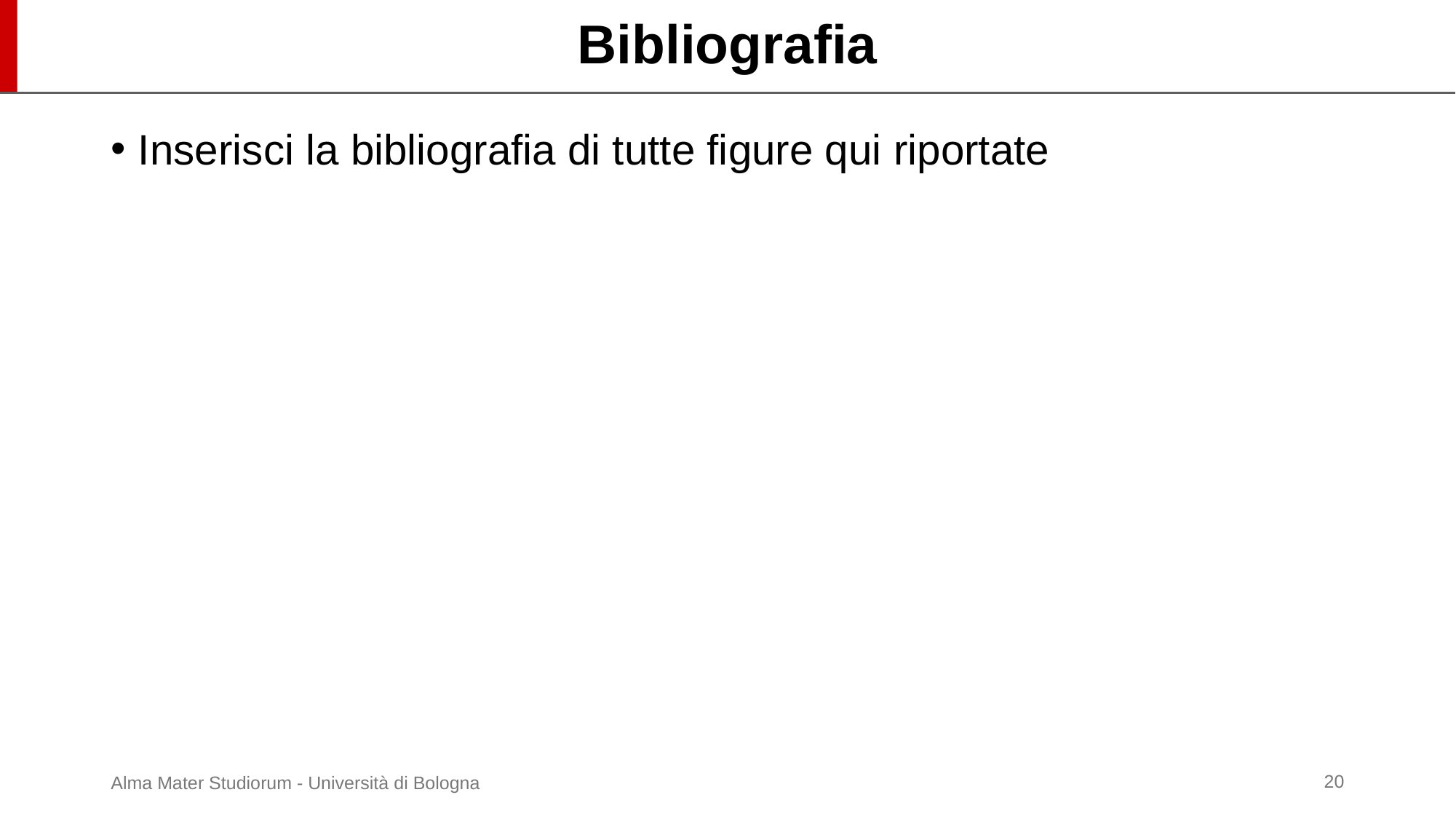

# Bibliografia
Inserisci la bibliografia di tutte figure qui riportate
20
Alma Mater Studiorum - Università di Bologna